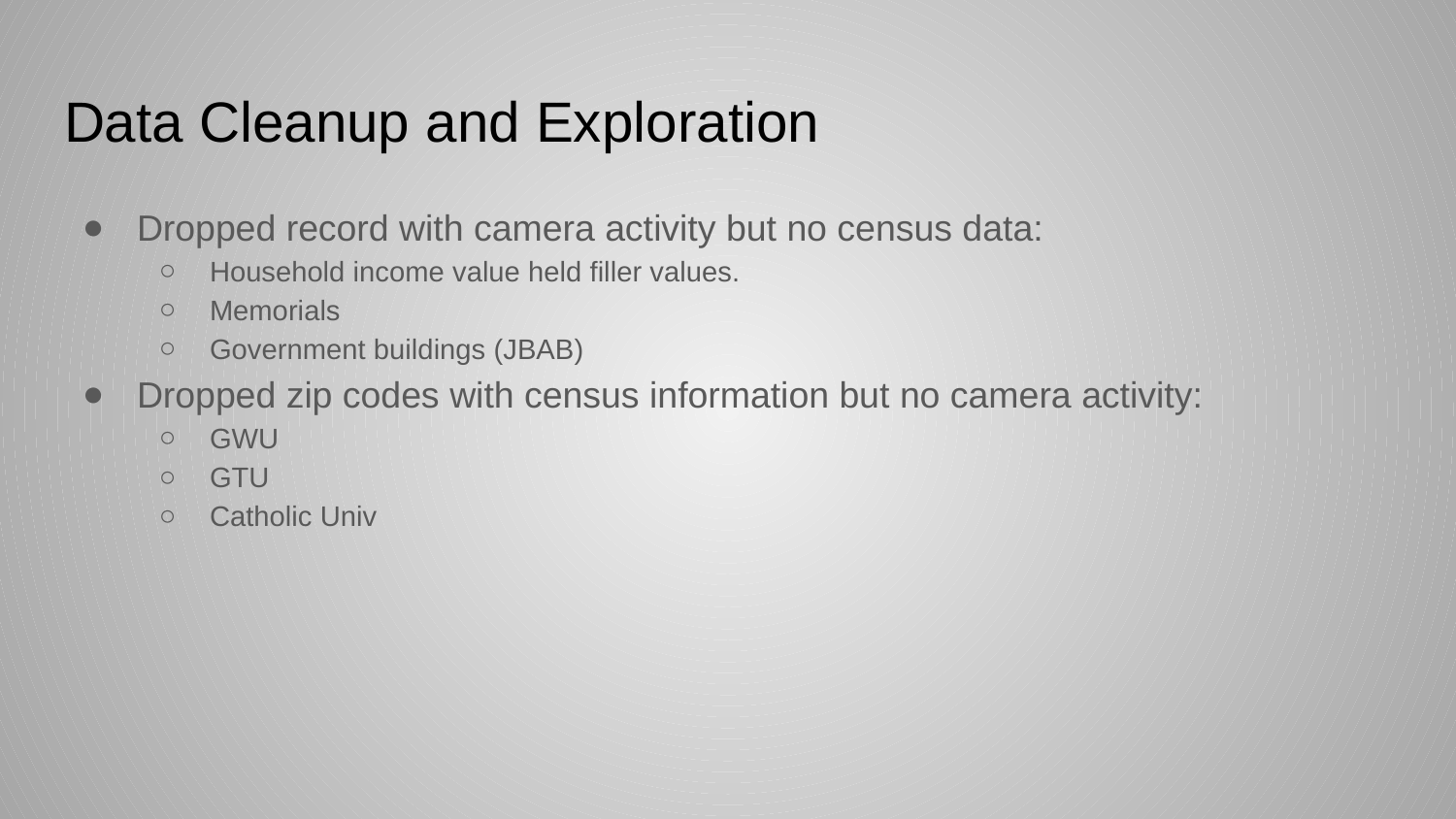

# Data Cleanup and Exploration

Dropped record with camera activity but no census data:
Household income value held filler values.
Memorials
Government buildings (JBAB)
Dropped zip codes with census information but no camera activity:
GWU
GTU
Catholic Univ